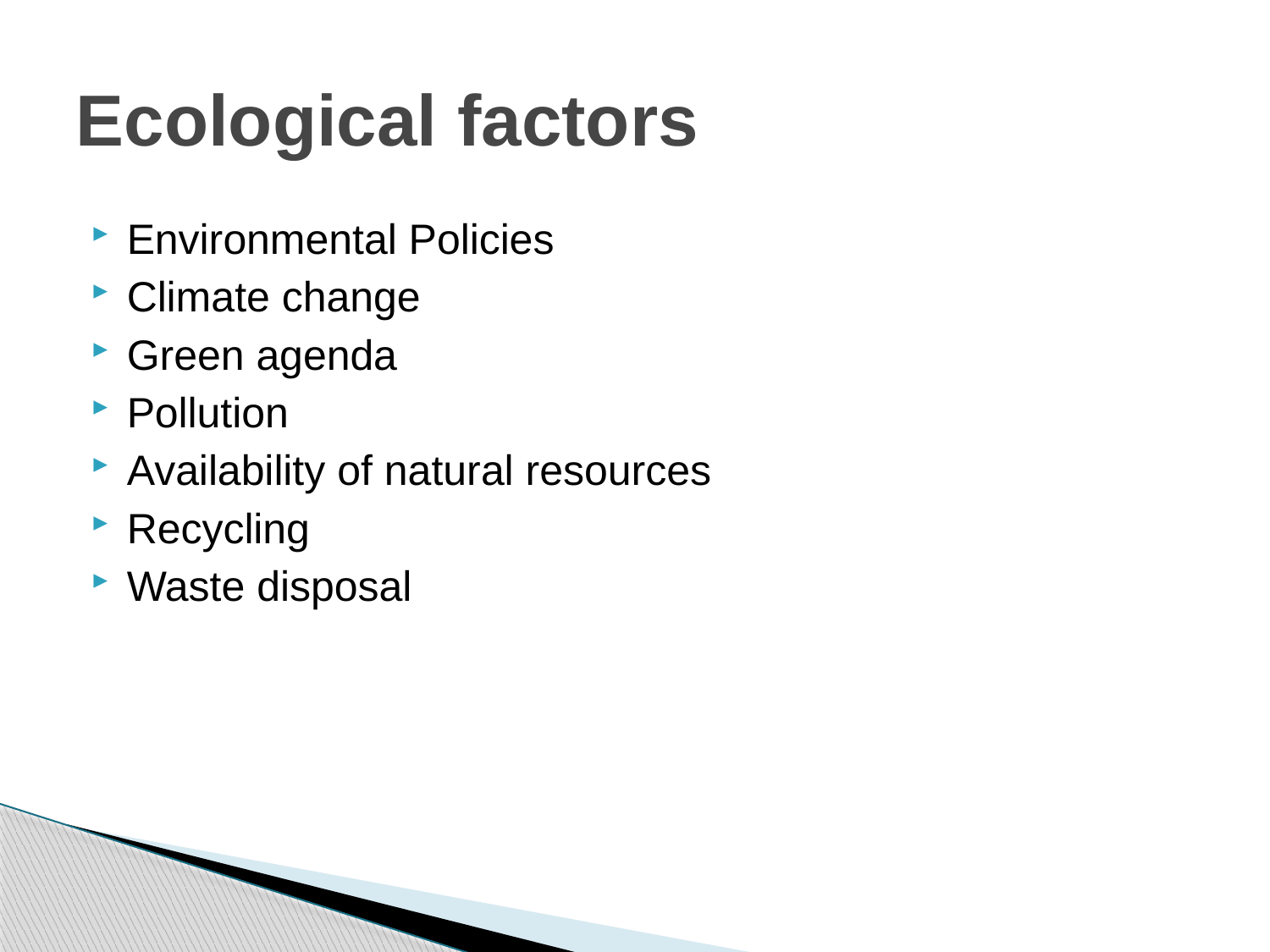

# Ecological factors
Environmental Policies
Climate change
Green agenda
Pollution
Availability of natural resources
Recycling
Waste disposal